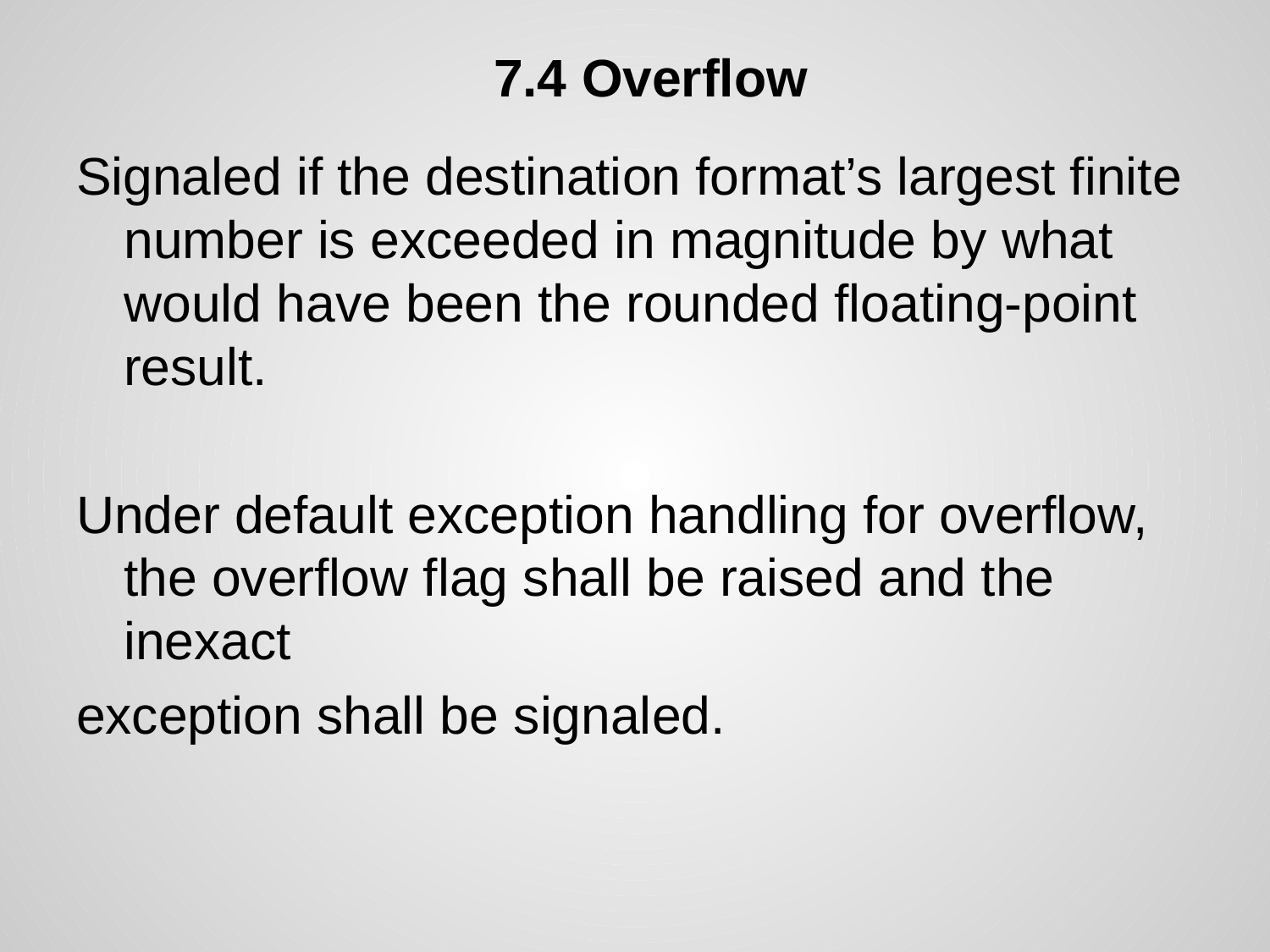

# 7.4 Overflow
Signaled if the destination format’s largest finite number is exceeded in magnitude by what would have been the rounded floating-point result.

Under default exception handling for overflow, the overflow flag shall be raised and the inexact
exception shall be signaled.